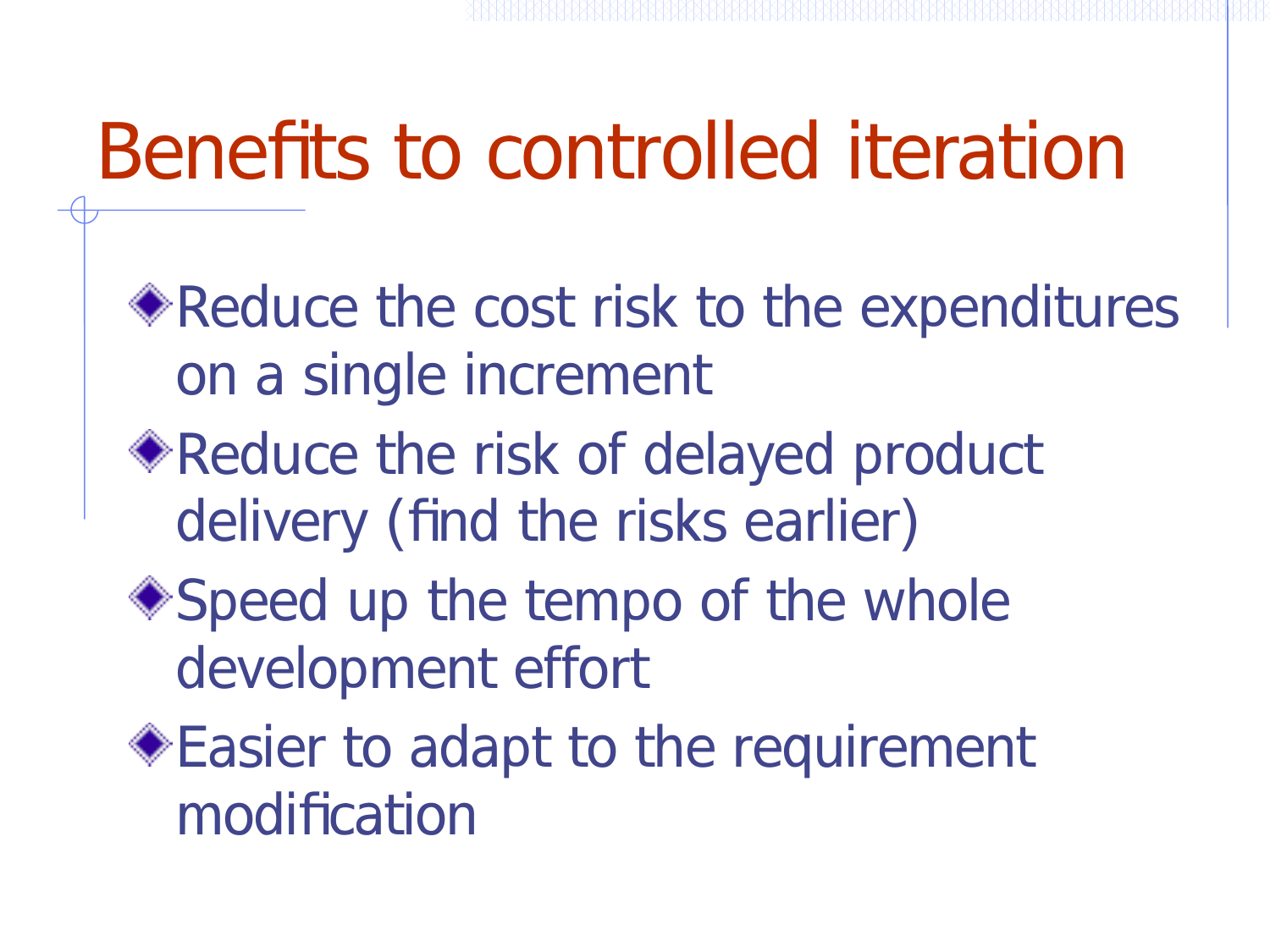

# Benefits to controlled iteration
Reduce the cost risk to the expenditures on a single increment
Reduce the risk of delayed product delivery (find the risks earlier)
Speed up the tempo of the whole development effort
Easier to adapt to the requirement modification